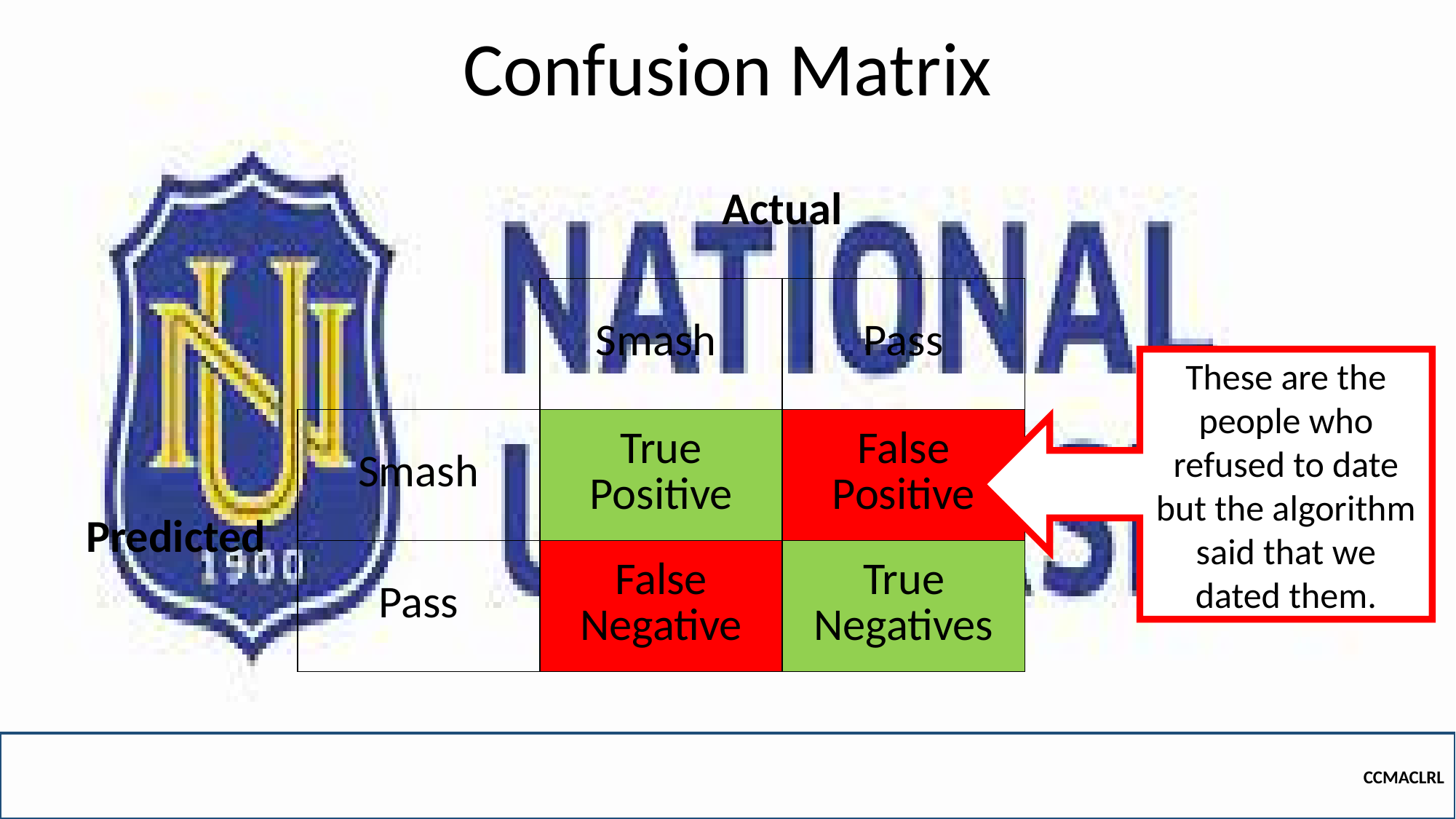

# Confusion Matrix
|  |  | Actual |  |
| --- | --- | --- | --- |
|  |  | Smash | Pass |
| Predicted | Smash | True Positive | False Positive |
|  | Pass | False Negative | True Negatives |
These are the people who refused to date but the algorithm said that we dated them.
CCMACLRL